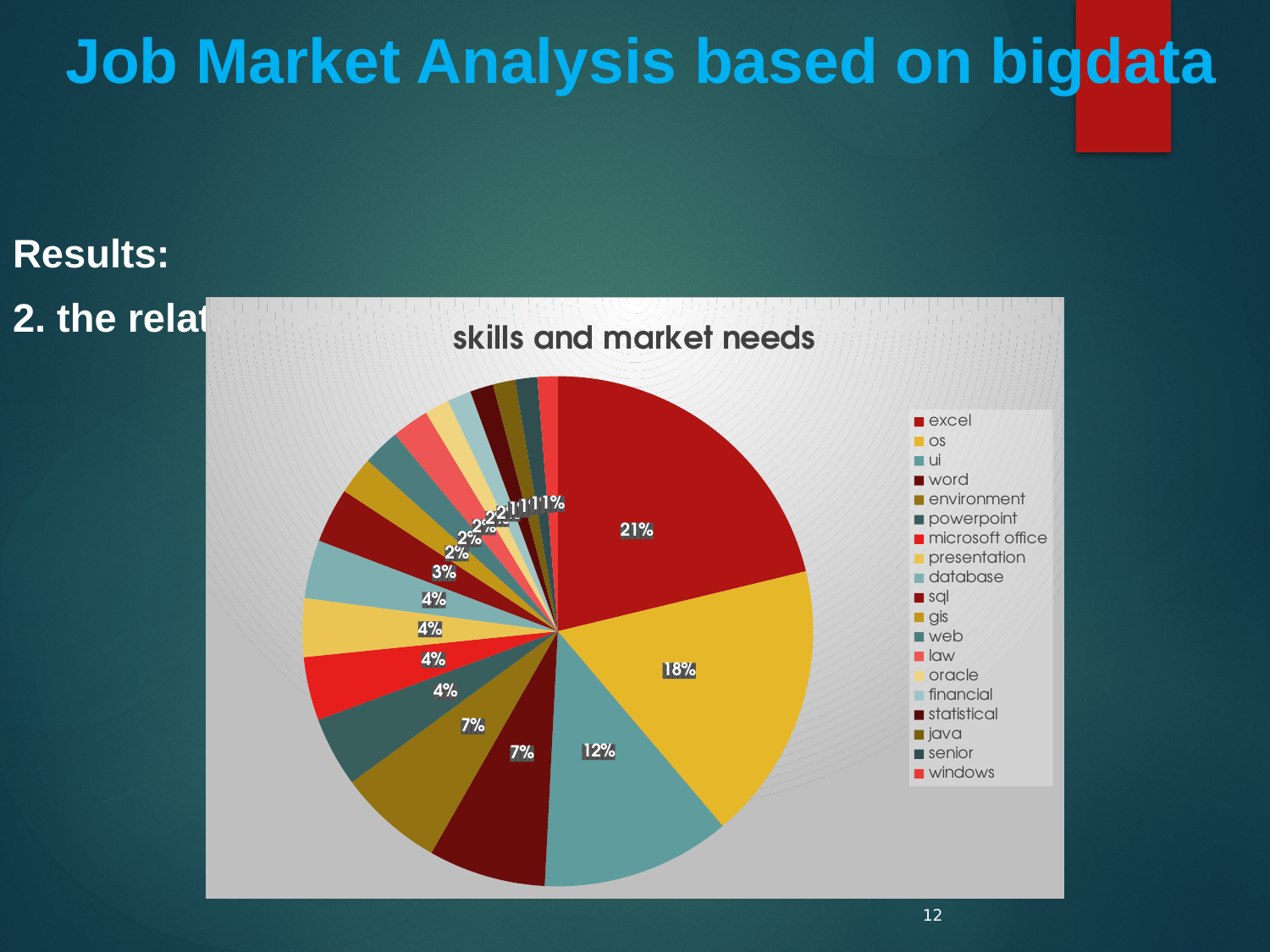

Job Market Analysis based on bigdata

Results:
2. the relation between pratical skills and market needs

### Chart: skills and market needs

| Category |  |
|---|---|
| excel | 1092.0 |
| os | 906.0 |
| ui | 617.0 |
| word | 382.0 |
| environment | 344.0 |
| powerpoint | 228.0 |
| microsoft office | 207.0 |
| presentation | 191.0 |
| database | 190.0 |
| sql | 179.0 |
| gis | 123.0 |
| web | 122.0 |
| law | 121.0 |
| oracle | 80.0 |
| financial | 78.0 |
| statistical | 76.0 |
| java | 72.0 |
| senior | 72.0 |
| windows | 66.0 |
12